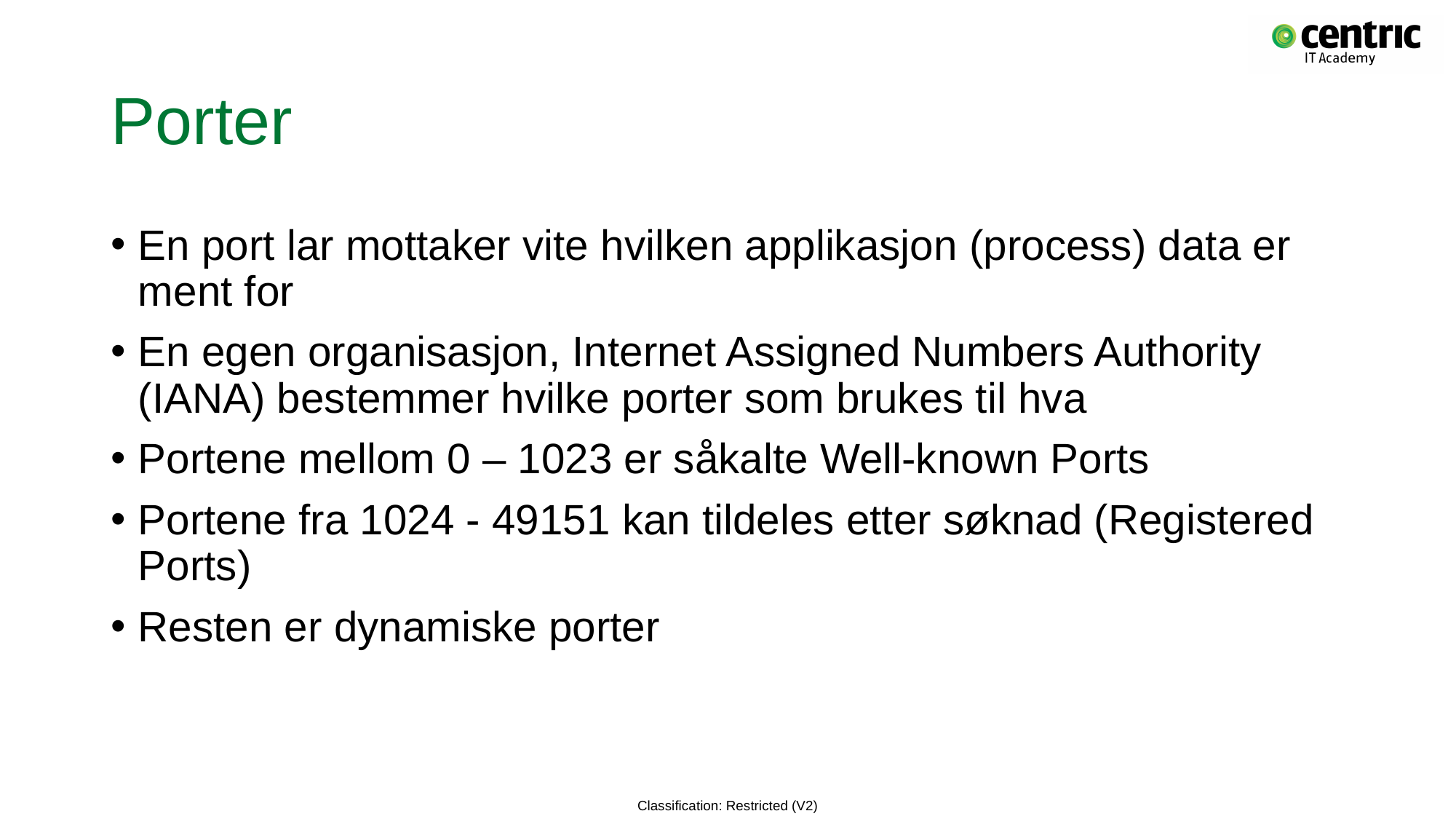

# Porter
En port lar mottaker vite hvilken applikasjon (process) data er ment for
En egen organisasjon, Internet Assigned Numbers Authority (IANA) bestemmer hvilke porter som brukes til hva
Portene mellom 0 – 1023 er såkalte Well-known Ports
Portene fra 1024 - 49151 kan tildeles etter søknad (Registered Ports)
Resten er dynamiske porter